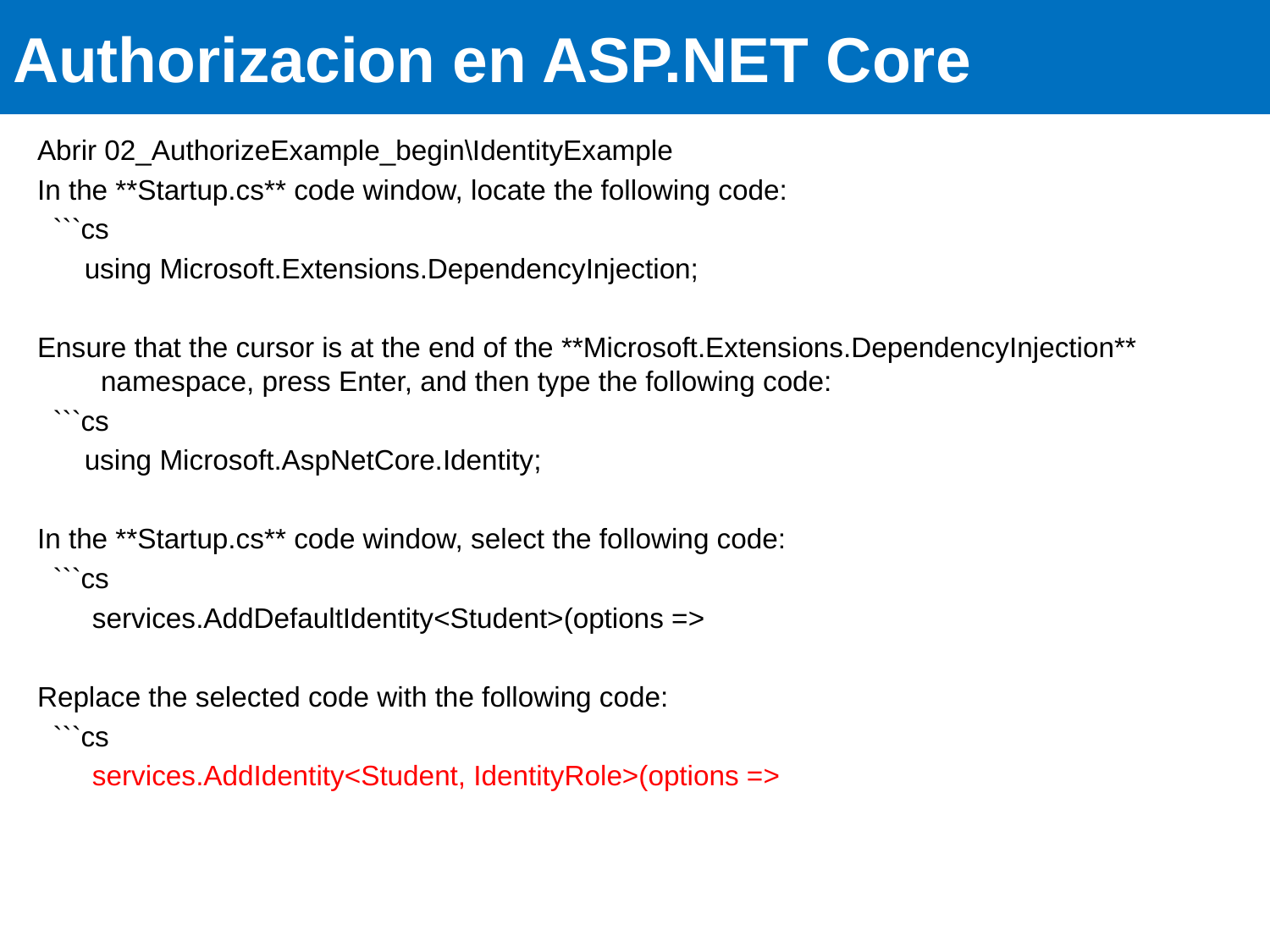

# Authorizacion en ASP.NET Core
Abrir 02_AuthorizeExample_begin\IdentityExample
In the **Startup.cs** code window, locate the following code:
  ```cs
      using Microsoft.Extensions.DependencyInjection;

Ensure that the cursor is at the end of the **Microsoft.Extensions.DependencyInjection** namespace, press Enter, and then type the following code:
  ```cs
      using Microsoft.AspNetCore.Identity;

In the **Startup.cs** code window, select the following code:
  ```cs
       services.AddDefaultIdentity<Student>(options =>

Replace the selected code with the following code:
  ```cs
       services.AddIdentity<Student, IdentityRole>(options =>